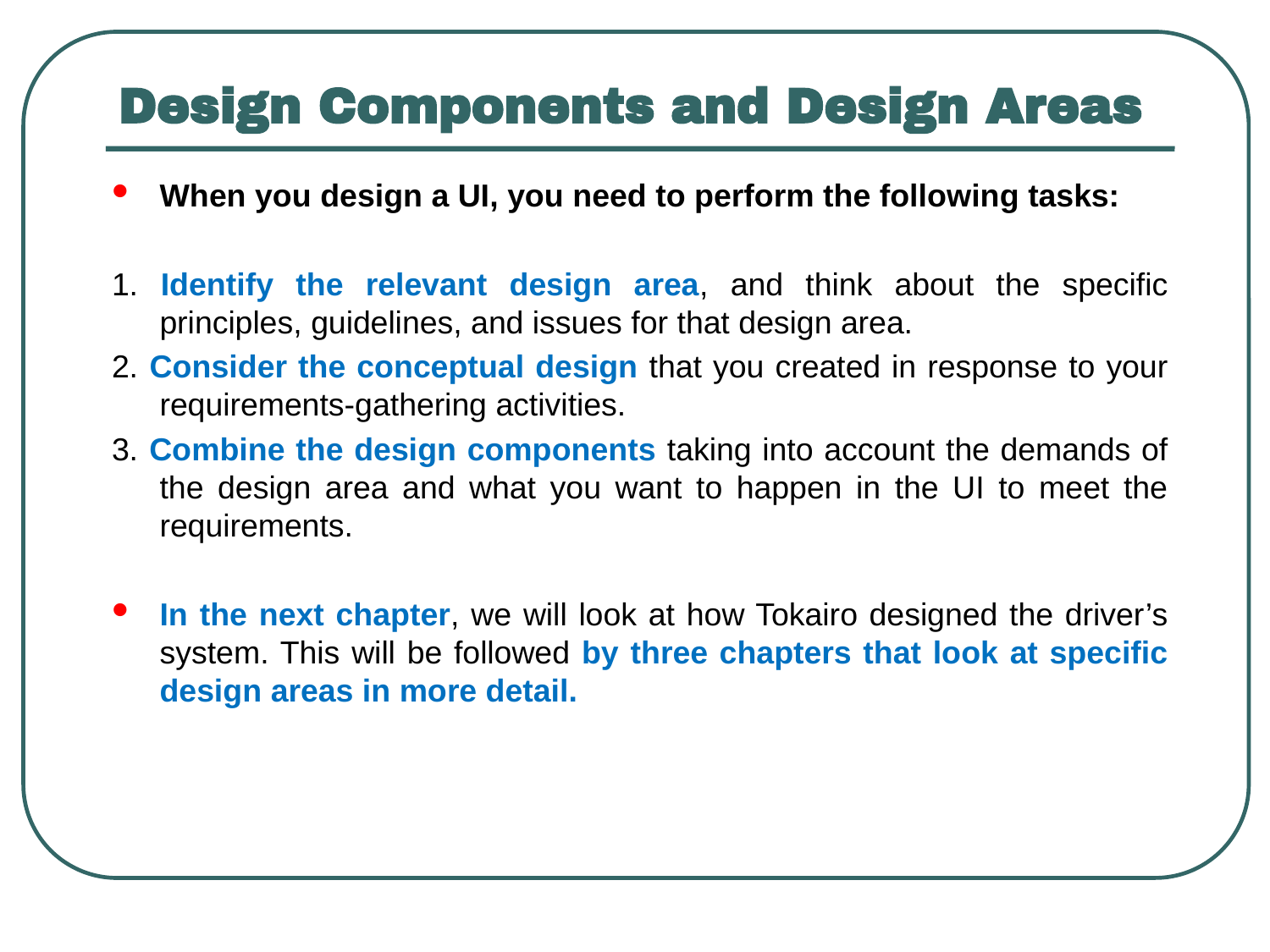

# Design Components and Design Areas
When you design a UI, you need to perform the following tasks:

1. Identify the relevant design area, and think about the specific principles, guidelines, and issues for that design area.
2. Consider the conceptual design that you created in response to your requirements-gathering activities.
3. Combine the design components taking into account the demands of the design area and what you want to happen in the UI to meet the requirements.

In the next chapter, we will look at how Tokairo designed the driver’s system. This will be followed by three chapters that look at specific design areas in more detail.